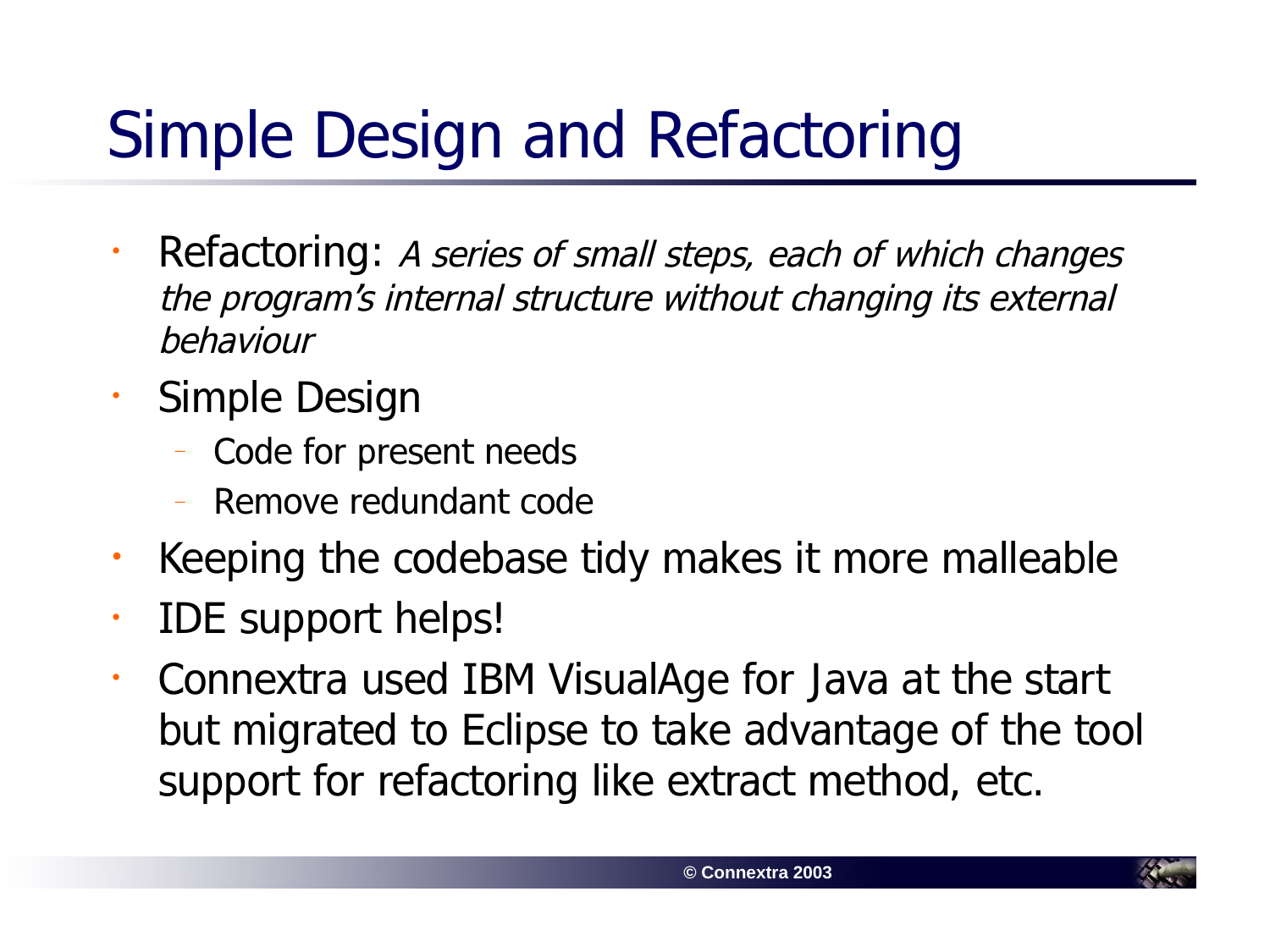

# Simple Design and Refactoring
Refactoring: A series of small steps, each of which changes the program’s internal structure without changing its external behaviour
Simple Design
Code for present needs
Remove redundant code
Keeping the codebase tidy makes it more malleable
IDE support helps!
Connextra used IBM VisualAge for Java at the start but migrated to Eclipse to take advantage of the tool support for refactoring like extract method, etc.